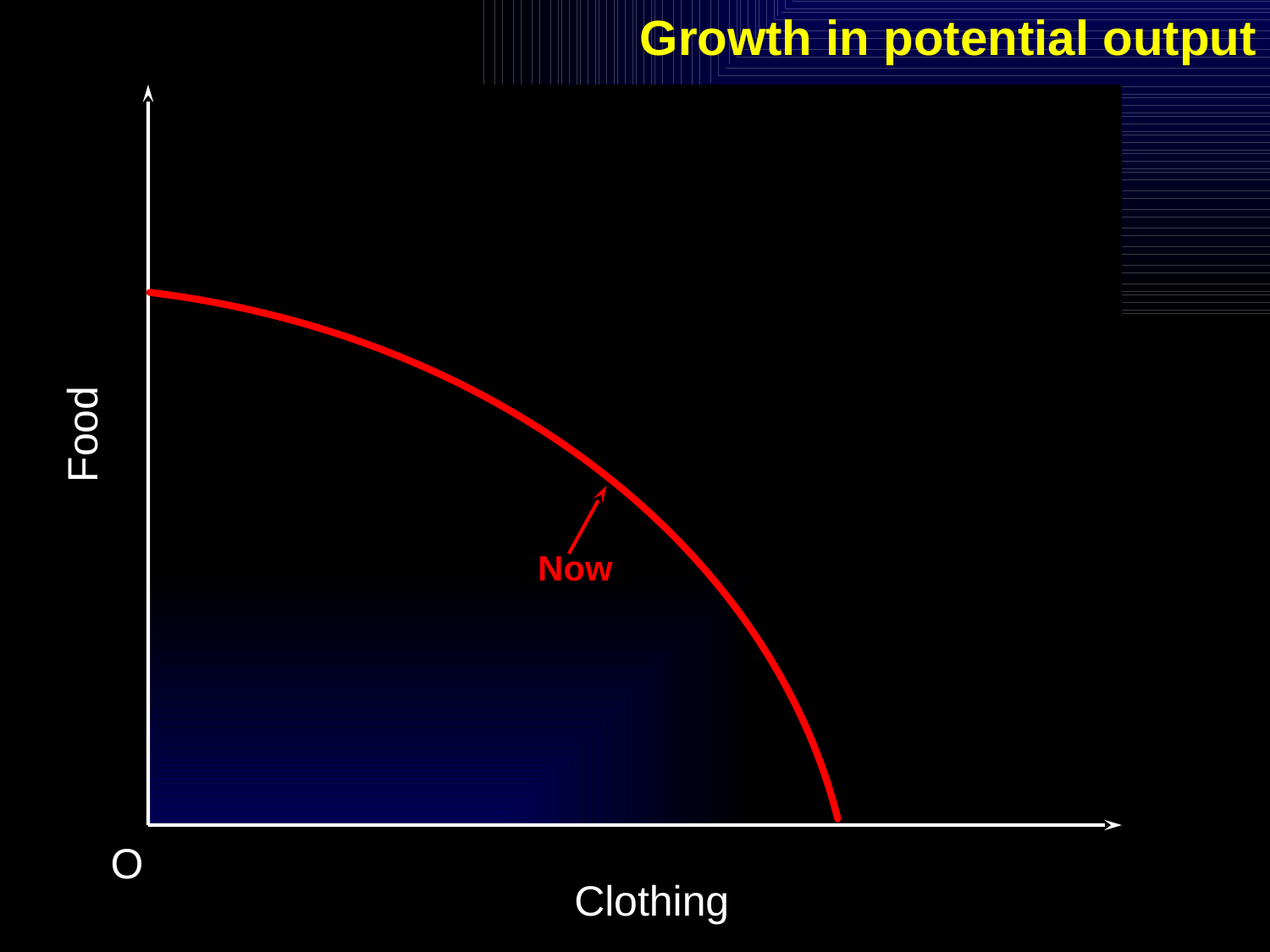

Growth in potential output

Food

Now

O
Clothing